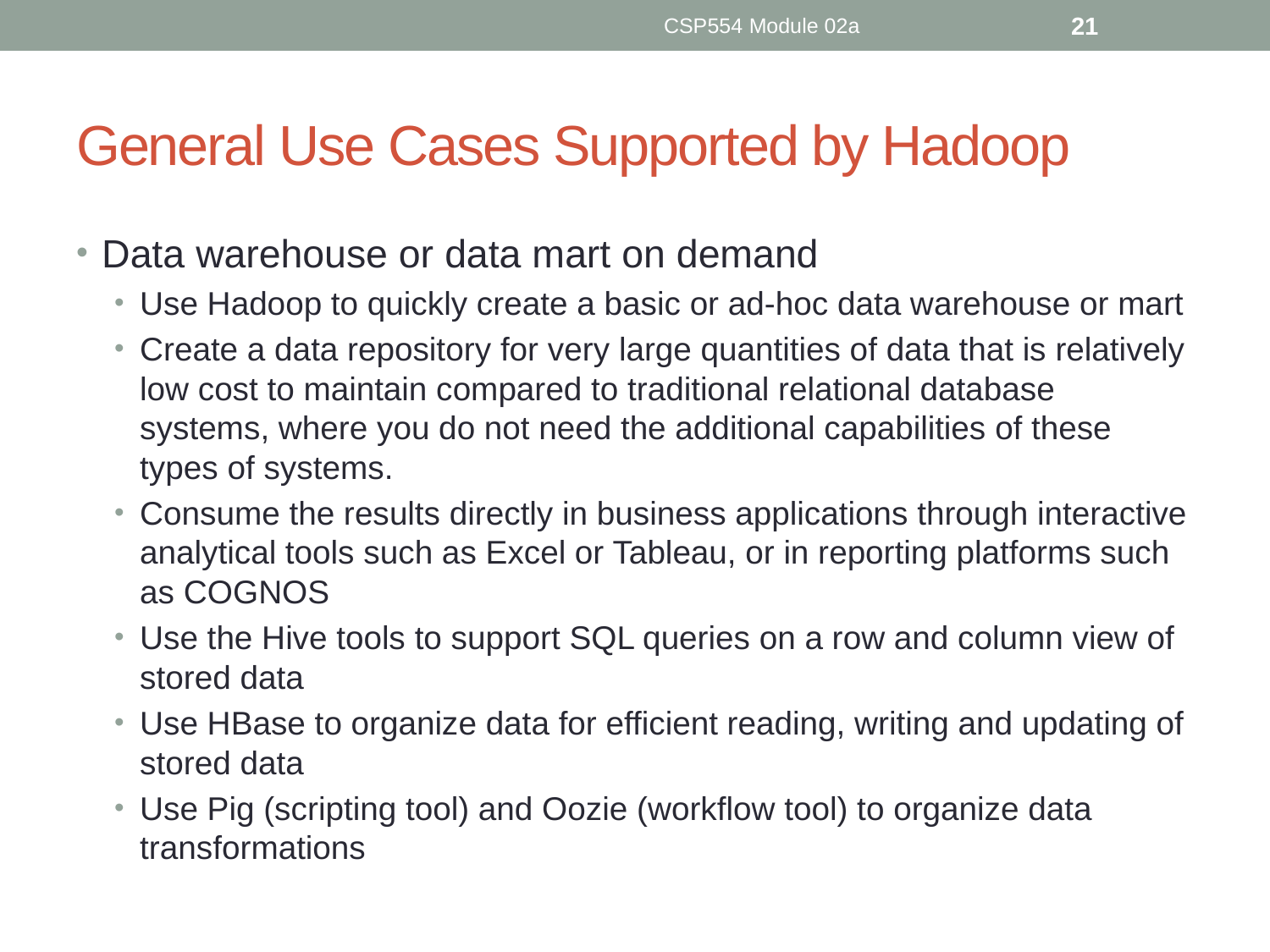

CSP554 Module 02a
21
# General Use Cases Supported by Hadoop
Data warehouse or data mart on demand
Use Hadoop to quickly create a basic or ad-hoc data warehouse or mart
Create a data repository for very large quantities of data that is relatively low cost to maintain compared to traditional relational database systems, where you do not need the additional capabilities of these types of systems.
Consume the results directly in business applications through interactive analytical tools such as Excel or Tableau, or in reporting platforms such as COGNOS
Use the Hive tools to support SQL queries on a row and column view of stored data
Use HBase to organize data for efficient reading, writing and updating of stored data
Use Pig (scripting tool) and Oozie (workflow tool) to organize data transformations